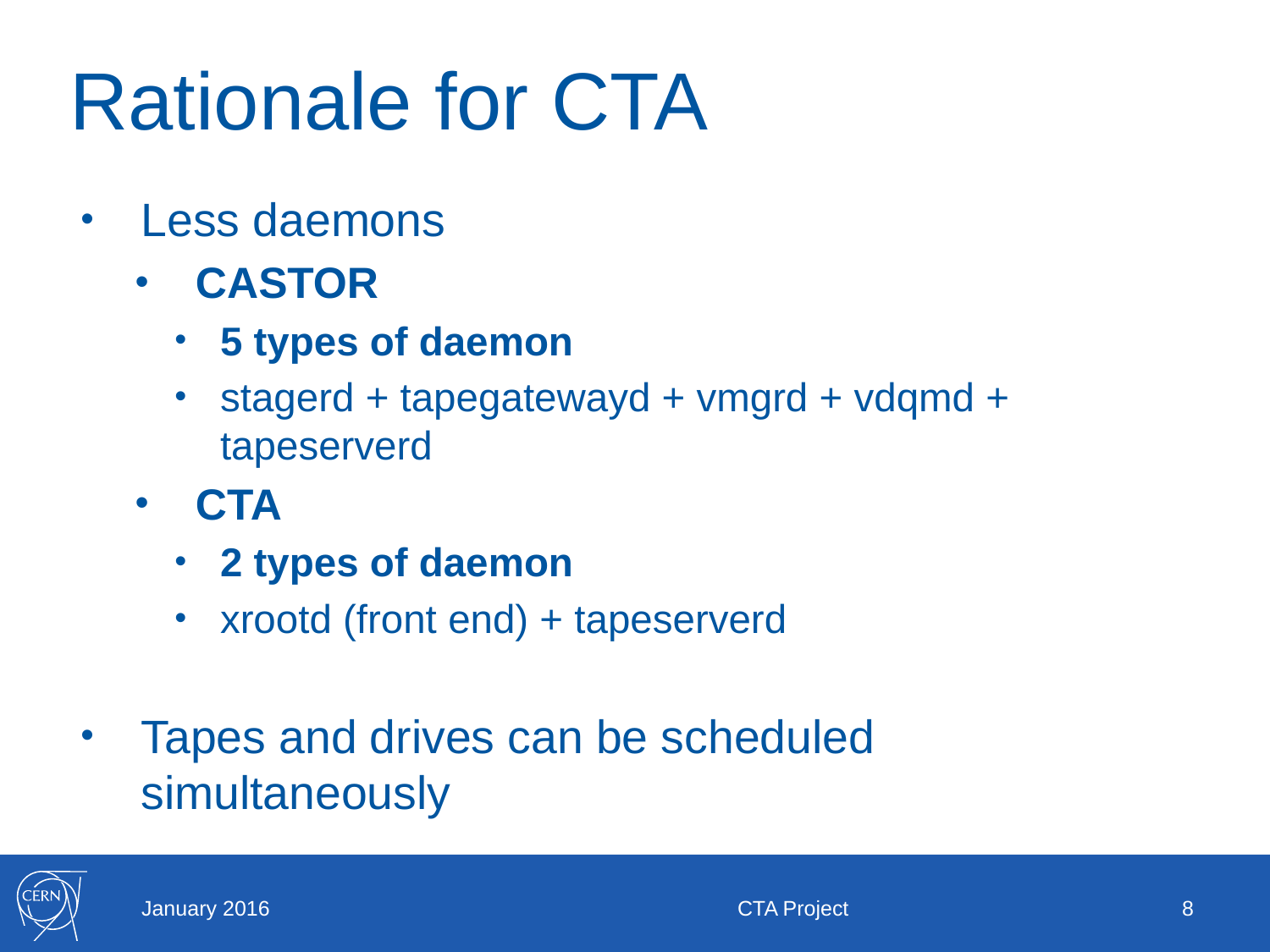

# Rationale for CTA
Less daemons
CASTOR
5 types of daemon
stagerd + tapegatewayd + vmgrd + vdqmd + tapeserverd
CTA
2 types of daemon
xrootd (front end) + tapeserverd

Tapes and drives can be scheduled simultaneously

January 2016
CTA Project
8